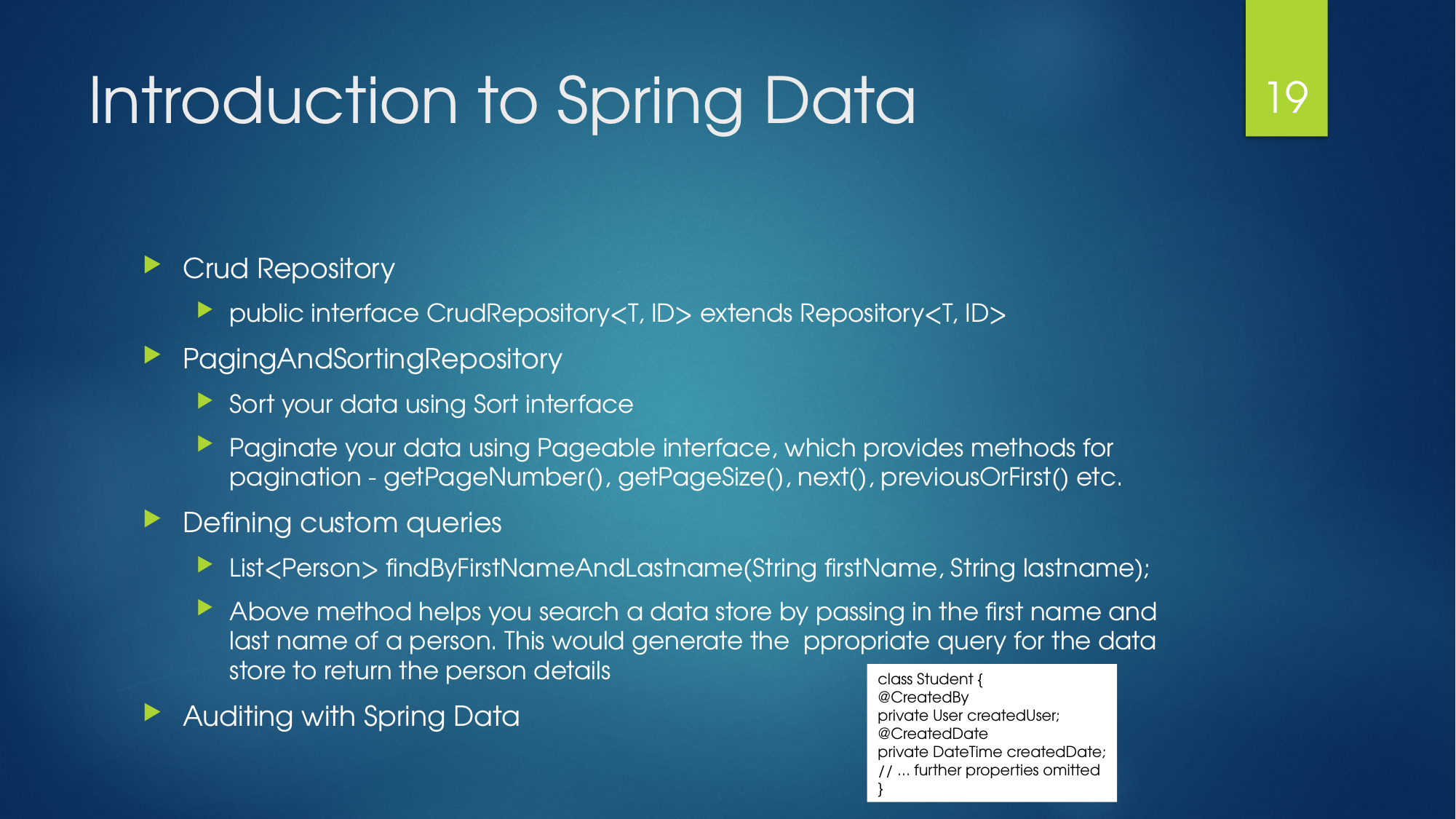

19
# Introduction to Spring Data
Crud Repository
public interface CrudRepository<T, ID> extends Repository<T, ID>
PagingAndSortingRepository
Sort your data using Sort interface
Paginate your data using Pageable interface, which provides methods for pagination - getPageNumber(), getPageSize(), next(), previousOrFirst() etc.
Defining custom queries
List<Person> findByFirstNameAndLastname(String firstName, String lastname);
Above method helps you search a data store by passing in the first name and last name of a person. This would generate the  ppropriate query for the data store to return the person details
Auditing with Spring Data
class Student {
@CreatedBy
private User createdUser;
@CreatedDate
private DateTime createdDate;
// … further properties omitted
}